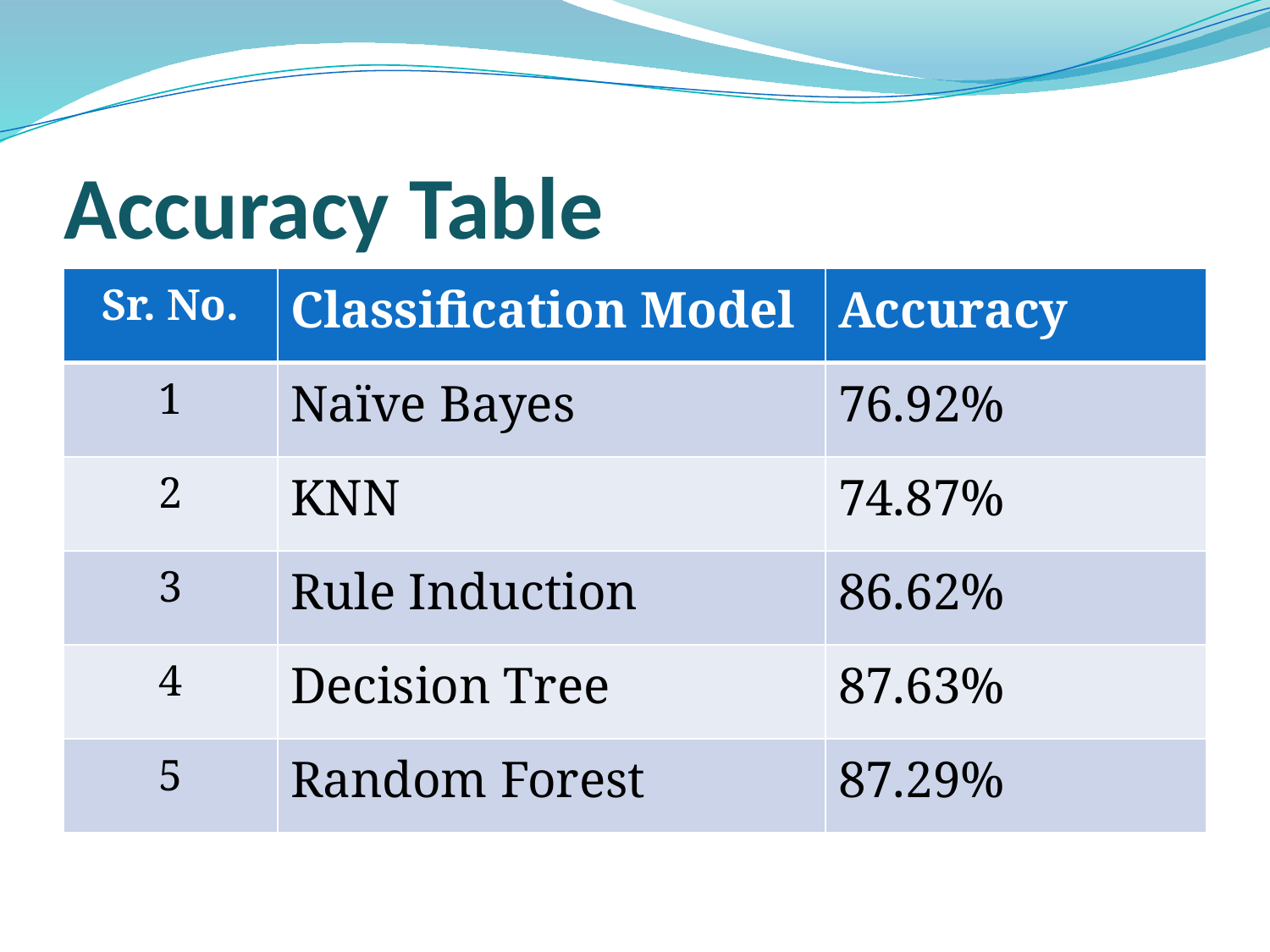

# Accuracy Table
| Sr. No. | Classification Model | Accuracy |
| --- | --- | --- |
| 1 | Naïve Bayes | 76.92% |
| 2 | KNN | 74.87% |
| 3 | Rule Induction | 86.62% |
| 4 | Decision Tree | 87.63% |
| 5 | Random Forest | 87.29% |